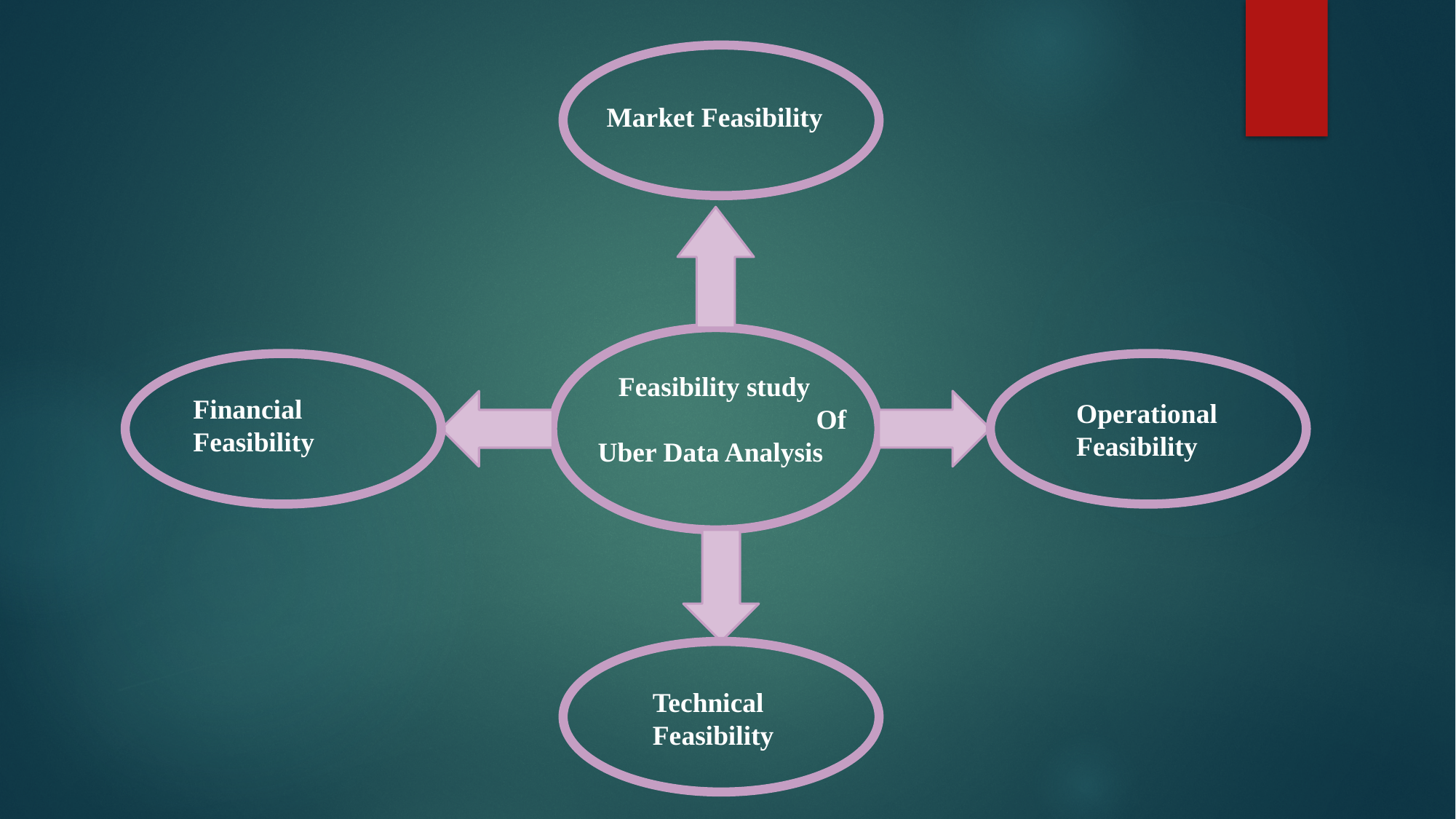

Market Feasibility

   Feasibility study
 		Of
Uber Data Analysis
Financial
Feasibility

Operational Feasibility

Technical Feasibility